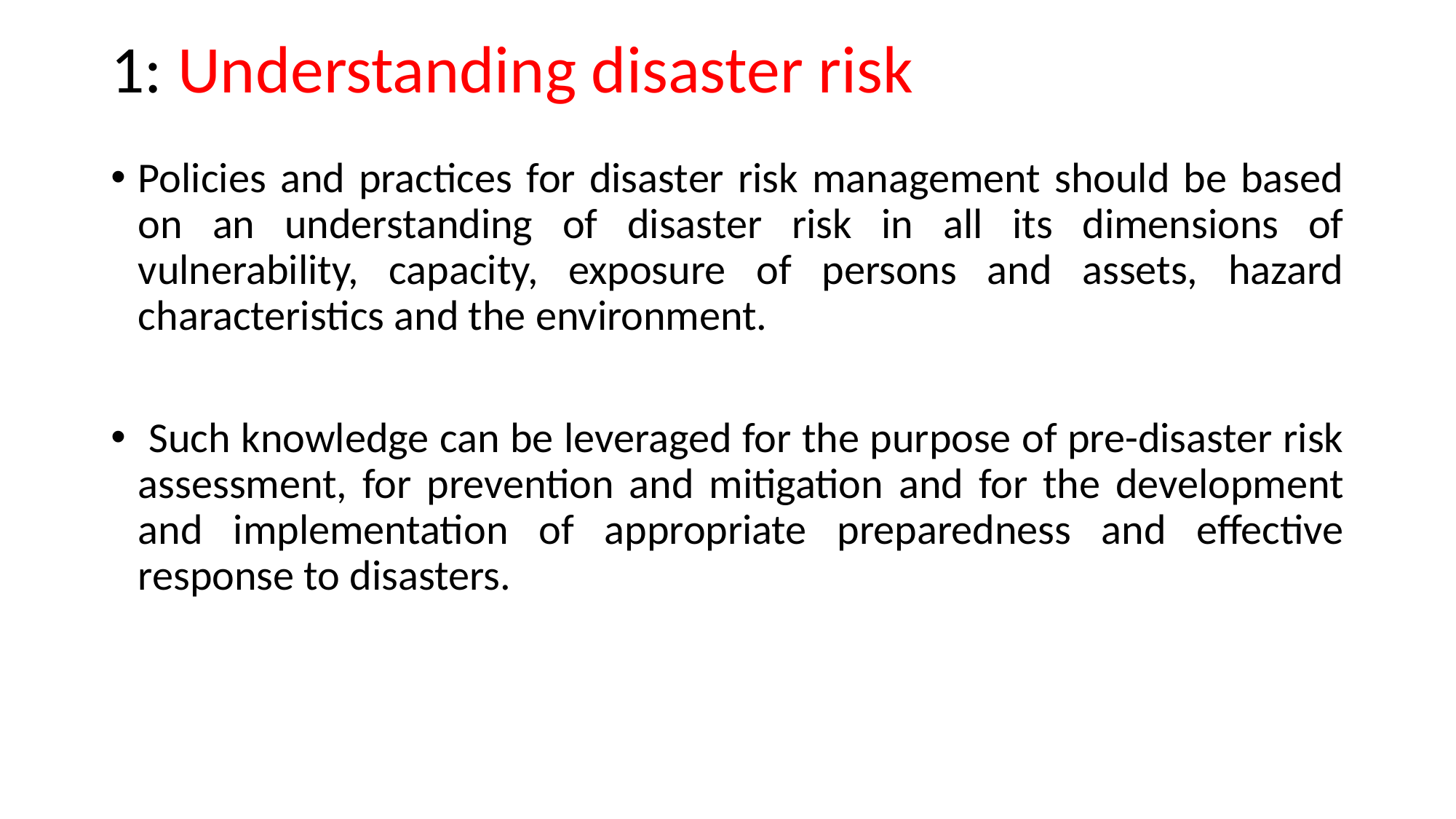

# 1: Understanding disaster risk
Policies and practices for disaster risk management should be based on an understanding of disaster risk in all its dimensions of vulnerability, capacity, exposure of persons and assets, hazard characteristics and the environment.

 Such knowledge can be leveraged for the purpose of pre-disaster risk assessment, for prevention and mitigation and for the development and implementation of appropriate preparedness and effective response to disasters.